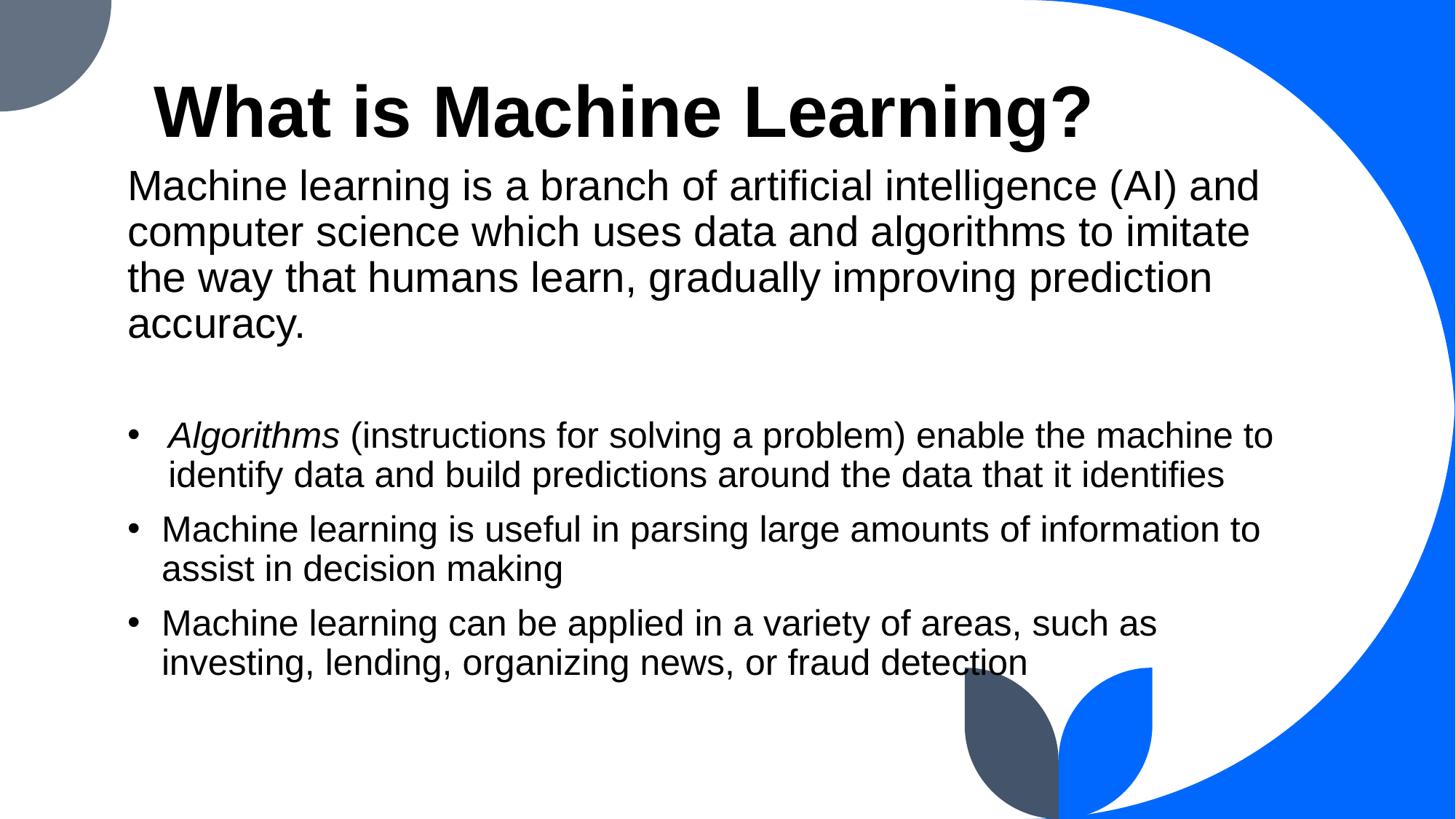

# What is Machine Learning?
Machine learning is a branch of artificial intelligence (AI) and computer science which uses data and algorithms to imitate the way that humans learn, gradually improving prediction accuracy.

Algorithms (instructions for solving a problem) enable the machine to identify data and build predictions around the data that it identifies
Machine learning is useful in parsing large amounts of information to assist in decision making
Machine learning can be applied in a variety of areas, such as investing, lending, organizing news, or fraud detection